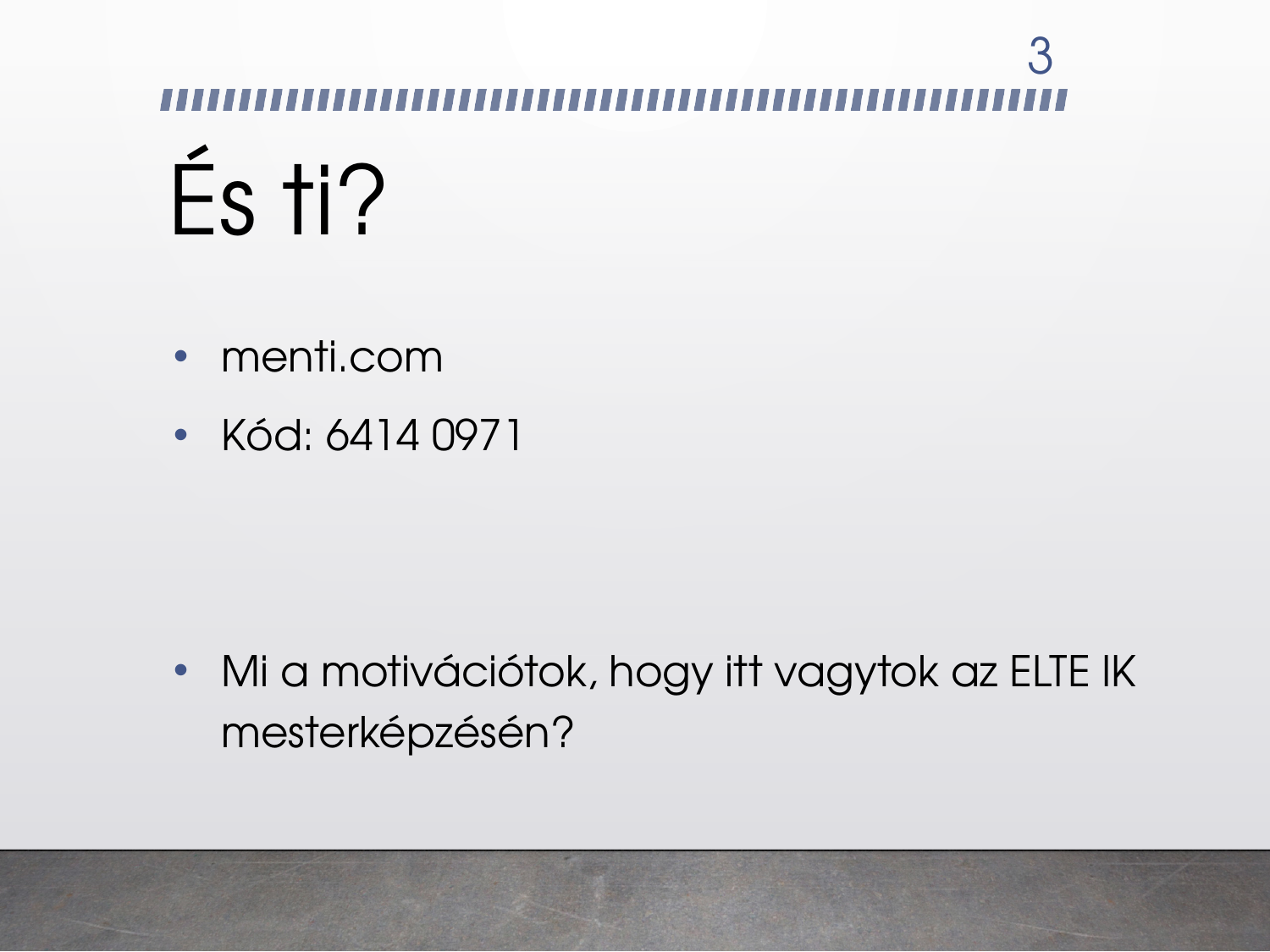

3
# És ti?

menti.com
Kód: 6414 0971

Mi a motivációtok, hogy itt vagytok az ELTE IK mesterképzésén?